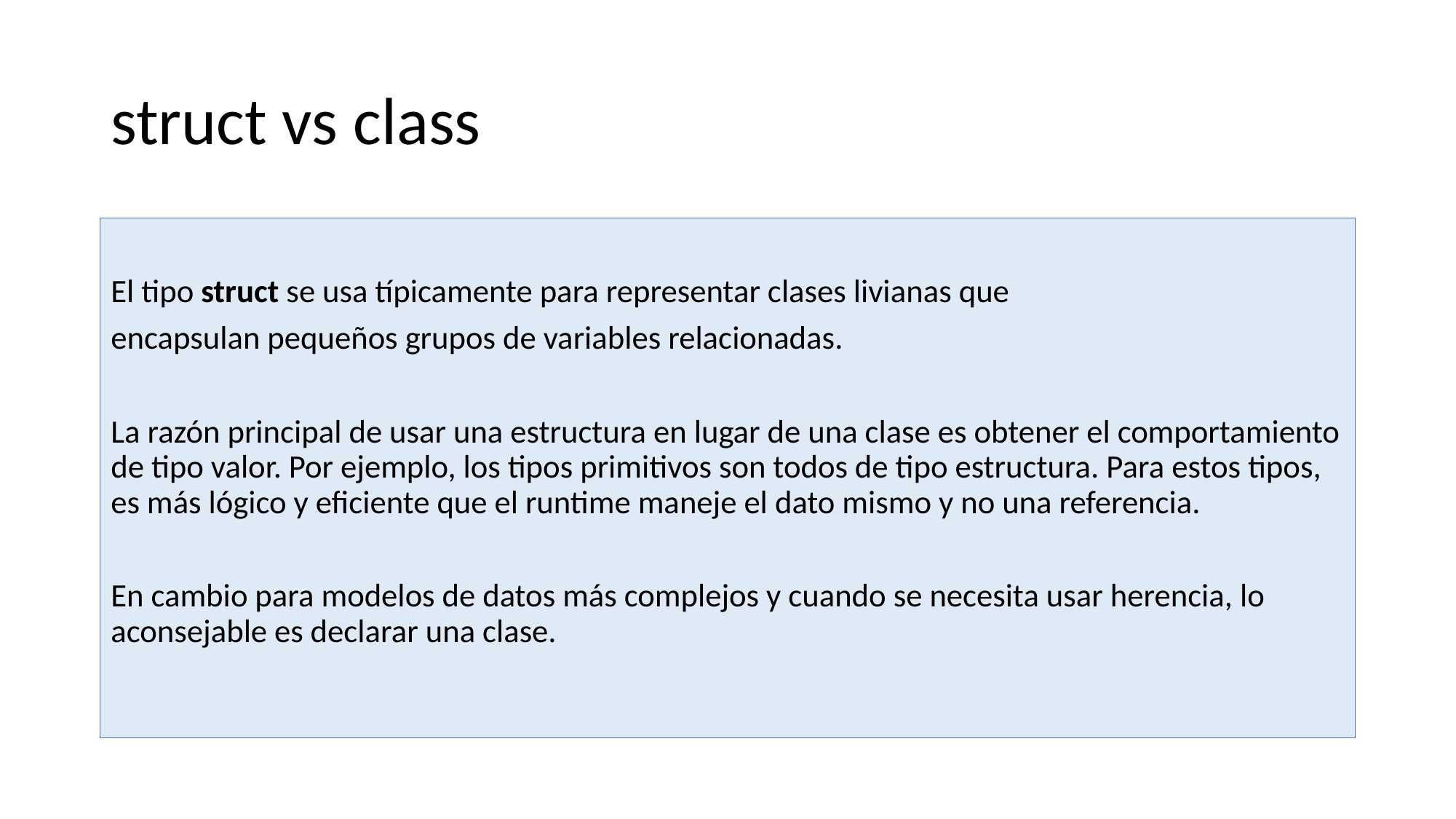

# struct vs class

El tipo struct se usa típicamente para representar clases livianas que
encapsulan pequeños grupos de variables relacionadas.

La razón principal de usar una estructura en lugar de una clase es obtener el comportamiento de tipo valor. Por ejemplo, los tipos primitivos son todos de tipo estructura. Para estos tipos, es más lógico y eficiente que el runtime maneje el dato mismo y no una referencia.

En cambio para modelos de datos más complejos y cuando se necesita usar herencia, lo aconsejable es declarar una clase.